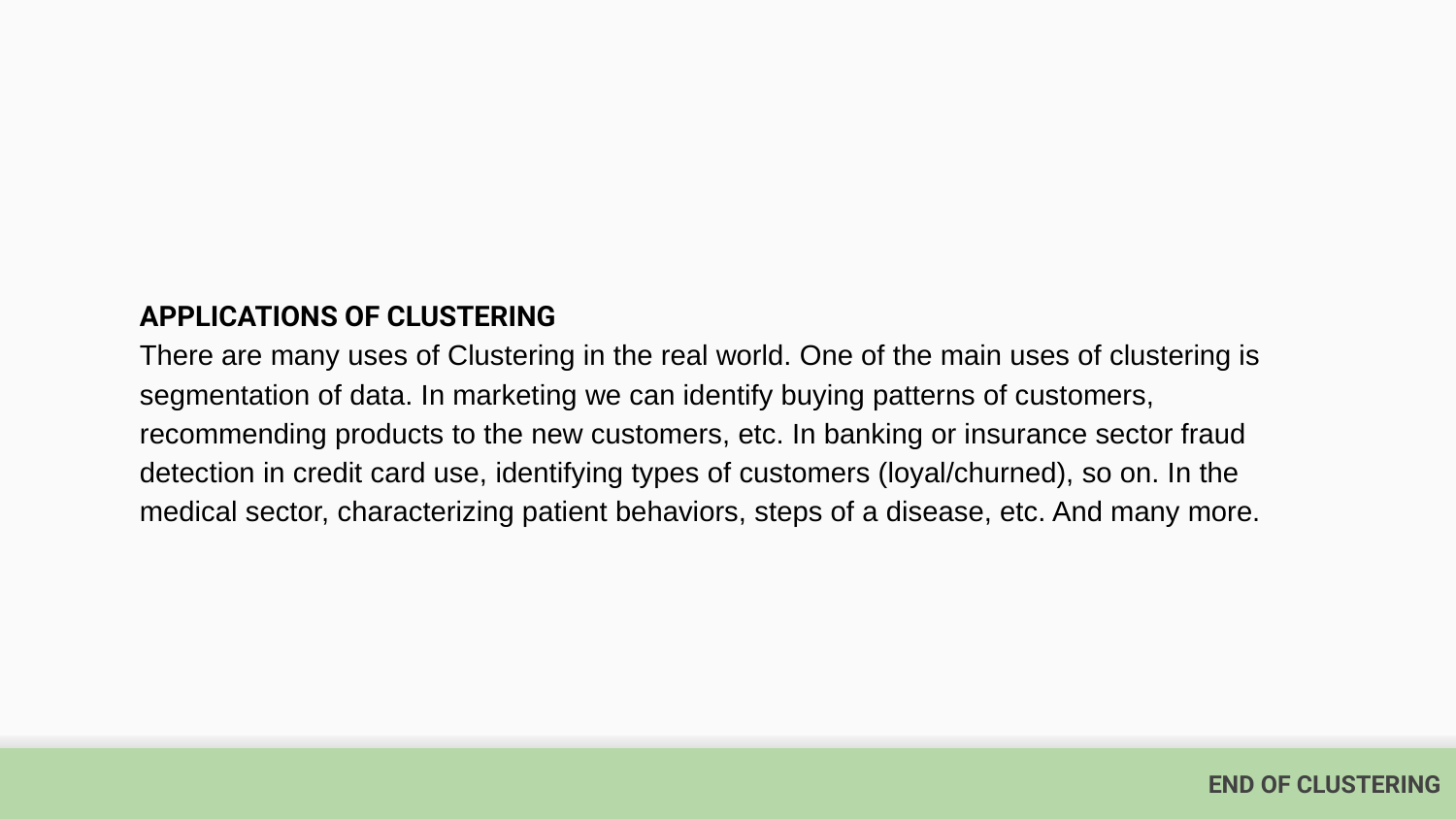

APPLICATIONS OF CLUSTERING
There are many uses of Clustering in the real world. One of the main uses of clustering is segmentation of data. In marketing we can identify buying patterns of customers, recommending products to the new customers, etc. In banking or insurance sector fraud detection in credit card use, identifying types of customers (loyal/churned), so on. In the medical sector, characterizing patient behaviors, steps of a disease, etc. And many more.
END OF CLUSTERING